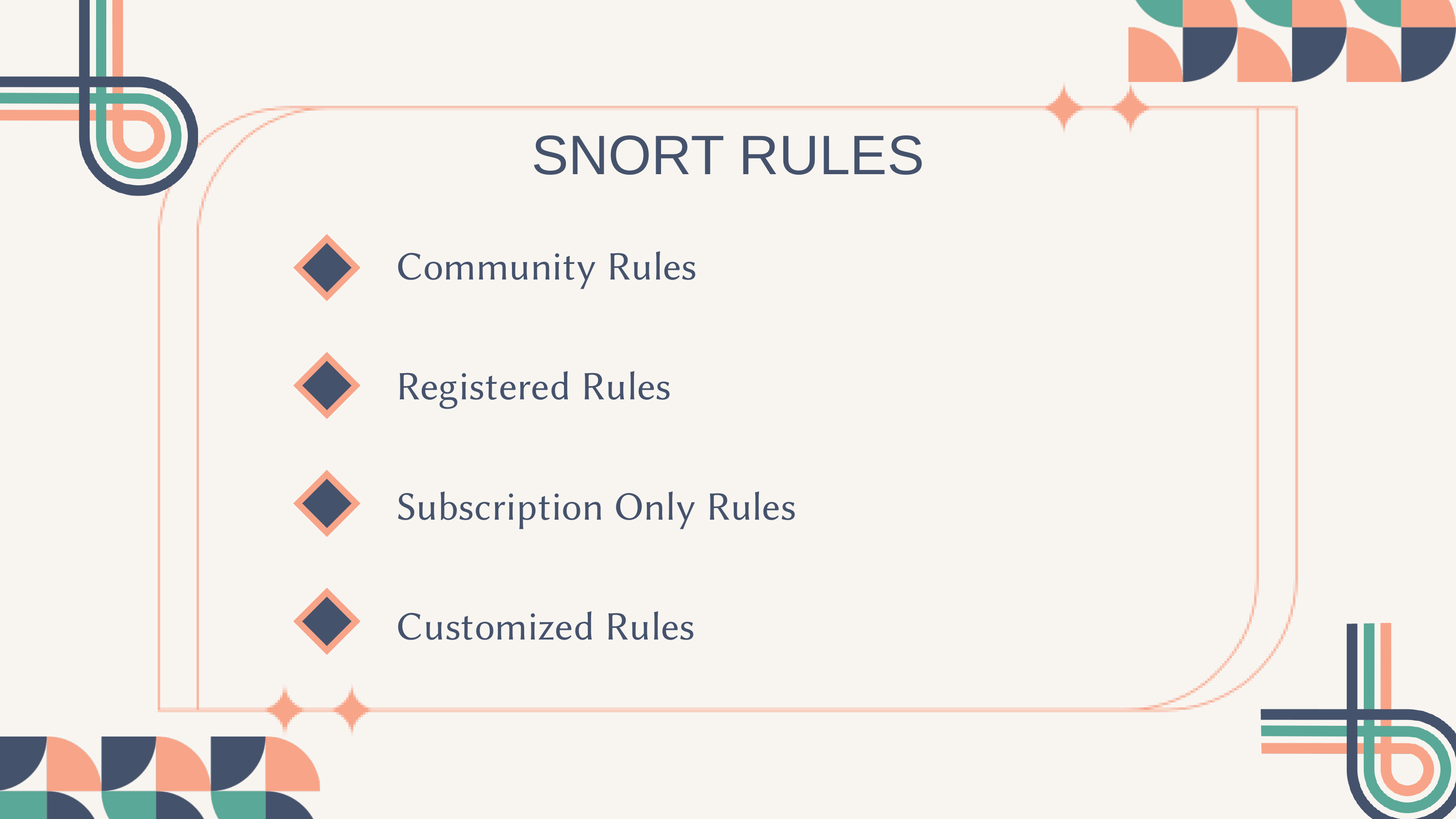

SNORT RULES

Community Rules

Registered Rules

Subscription Only Rules

Customized Rules